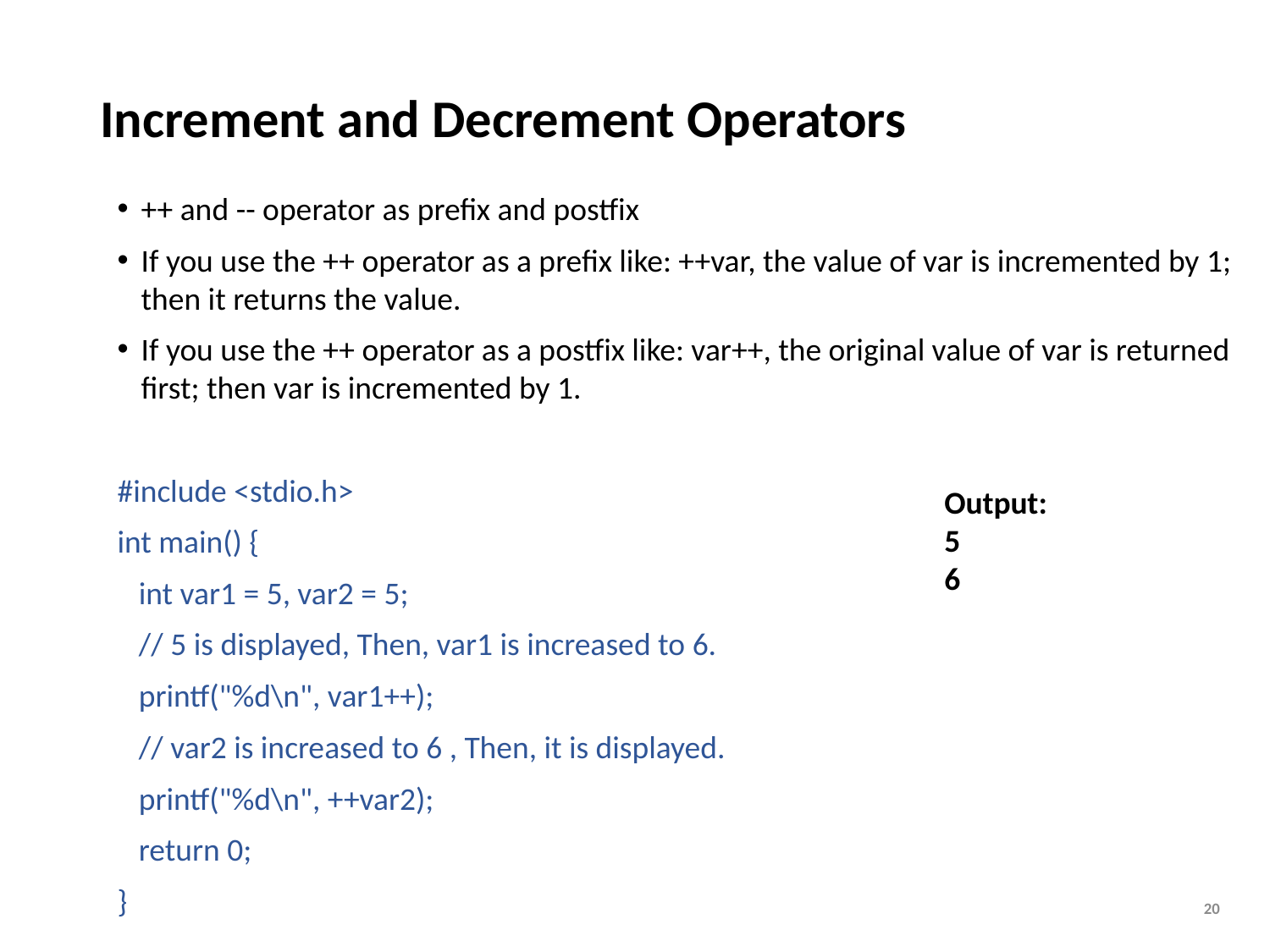

# Increment and Decrement Operators
++ and -- operator as prefix and postfix
If you use the ++ operator as a prefix like: ++var, the value of var is incremented by 1; then it returns the value.
If you use the ++ operator as a postfix like: var++, the original value of var is returned first; then var is incremented by 1.

#include <stdio.h>
int main() {
   int var1 = 5, var2 = 5;
   // 5 is displayed, Then, var1 is increased to 6.
   printf("%d\n", var1++);
   // var2 is increased to 6 , Then, it is displayed.
   printf("%d\n", ++var2);
   return 0;
}
Output:
5
6
20